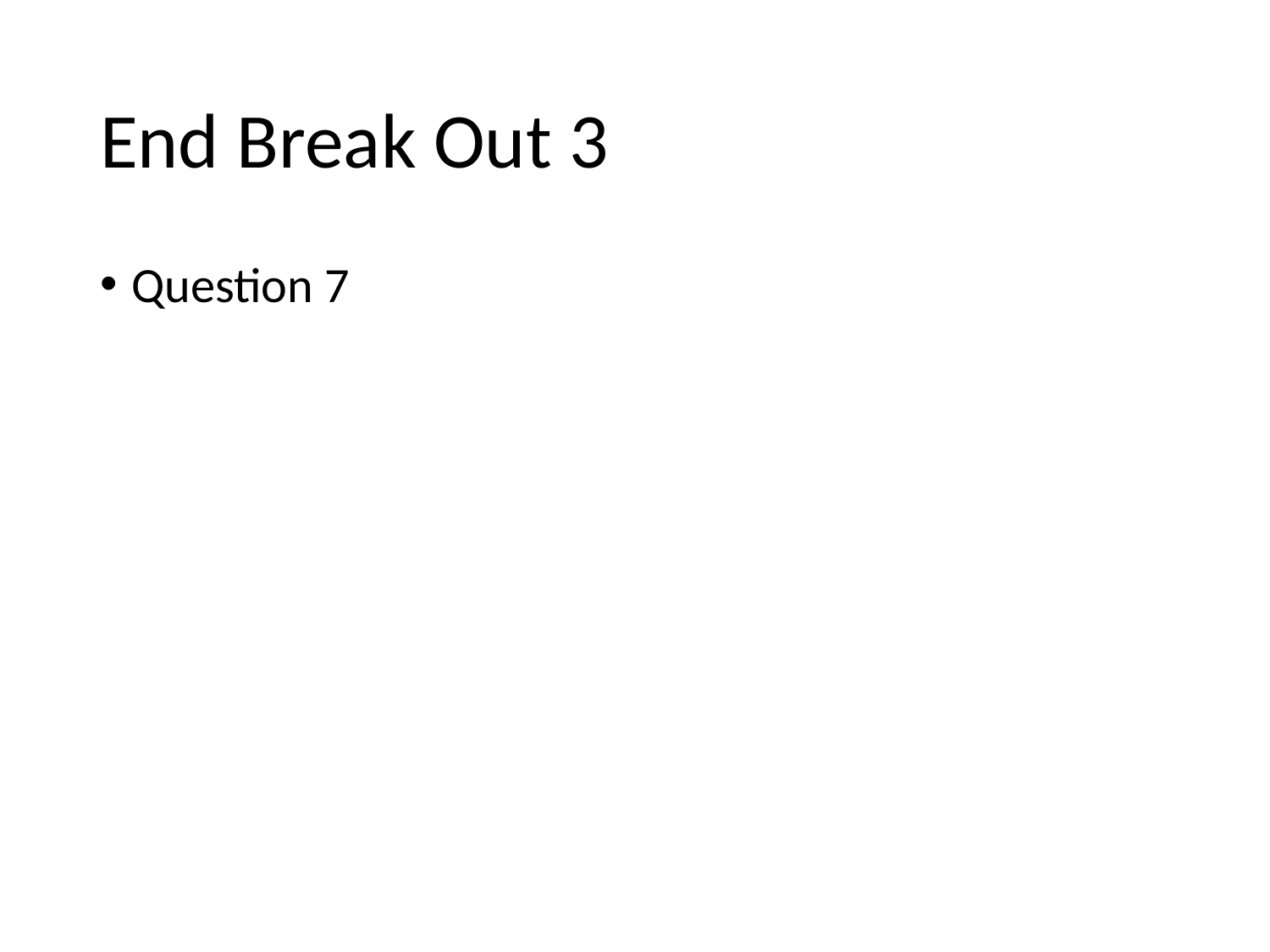

# End Break Out 3
Question 7